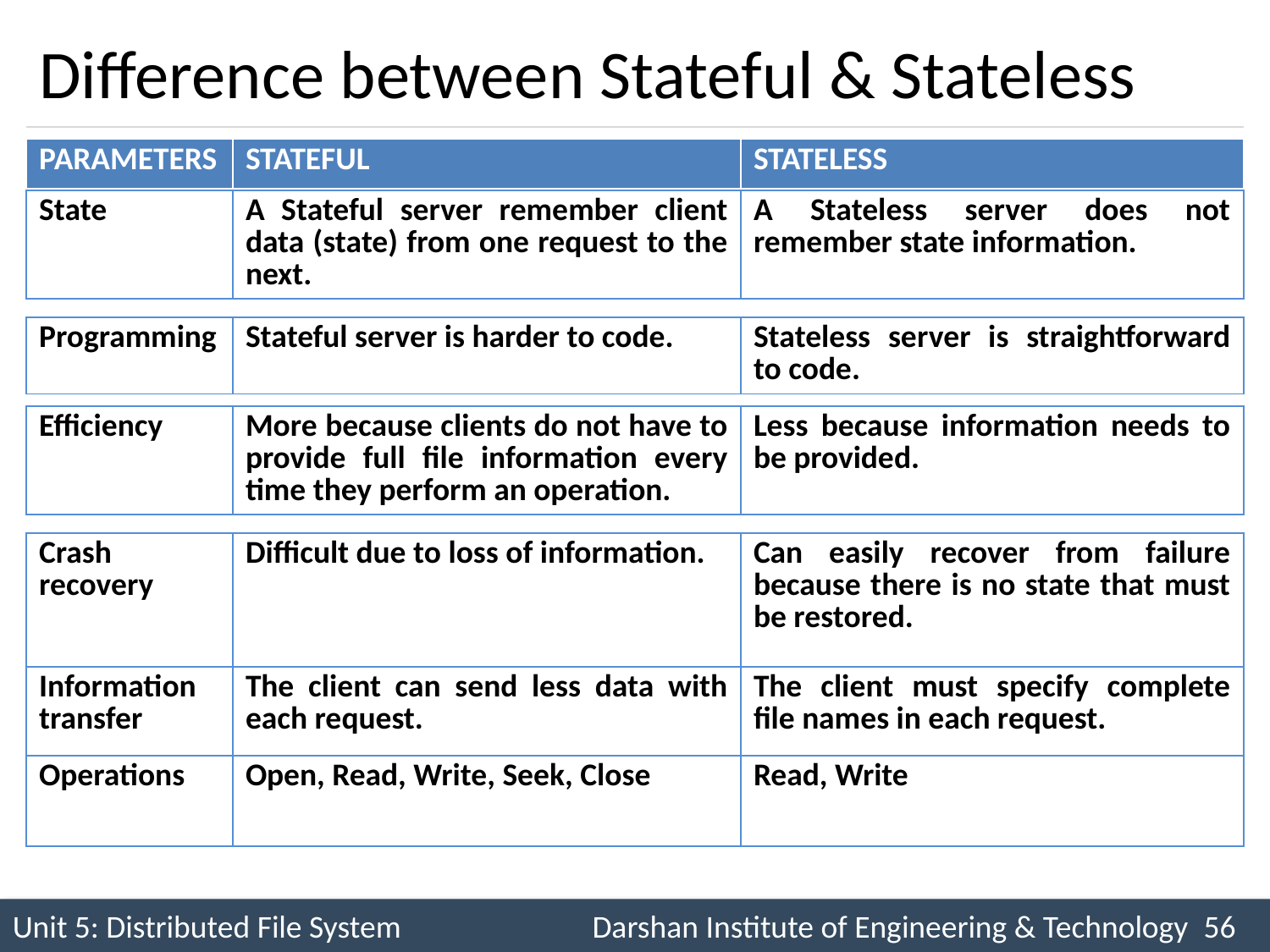

# Difference between Stateful & Stateless
| PARAMETERS | STATEFUL | STATELESS |
| --- | --- | --- |
| State | A Stateful server remember client data (state) from one request to the next. | A Stateless server does not remember state information. |
| --- | --- | --- |
| Programming | Stateful server is harder to code. | Stateless server is straightforward to code. |
| --- | --- | --- |
| Efficiency | More because clients do not have to provide full file information every time they perform an operation. | Less because information needs to be provided. |
| --- | --- | --- |
| Crash recovery | Difficult due to loss of information. | Can easily recover from failure because there is no state that must be restored. |
| --- | --- | --- |
| Information transfer | The client can send less data with each request. | The client must specify complete file names in each request. |
| --- | --- | --- |
| Operations | Open, Read, Write, Seek, Close | Read, Write |
| --- | --- | --- |